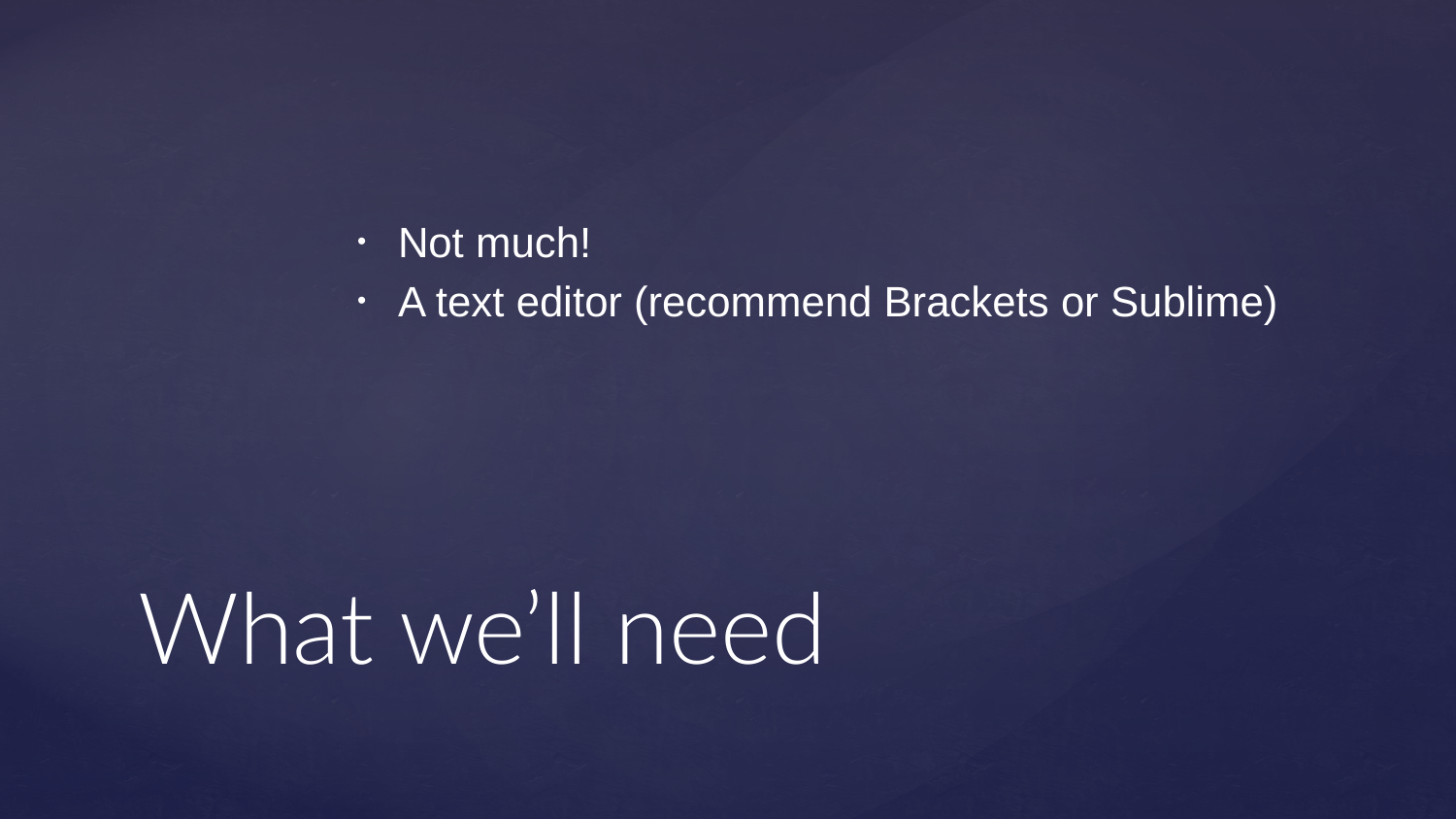

Not much!
A text editor (recommend Brackets or Sublime)

# What we’ll need